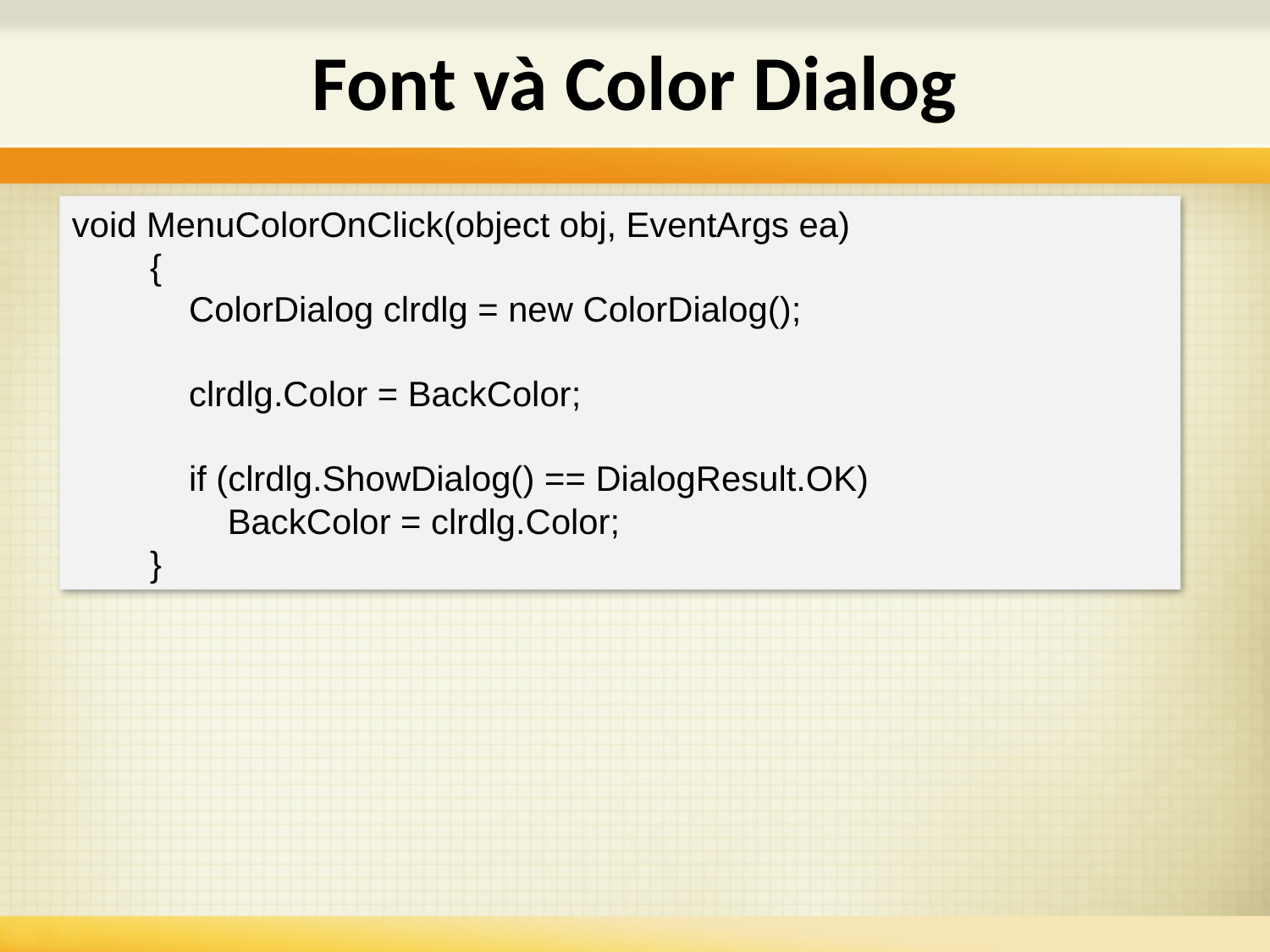

# Font và Color Dialog
void MenuColorOnClick(object obj, EventArgs ea)
        {
            ColorDialog clrdlg = new ColorDialog();

            clrdlg.Color = BackColor;

            if (clrdlg.ShowDialog() == DialogResult.OK)
                BackColor = clrdlg.Color;
        }